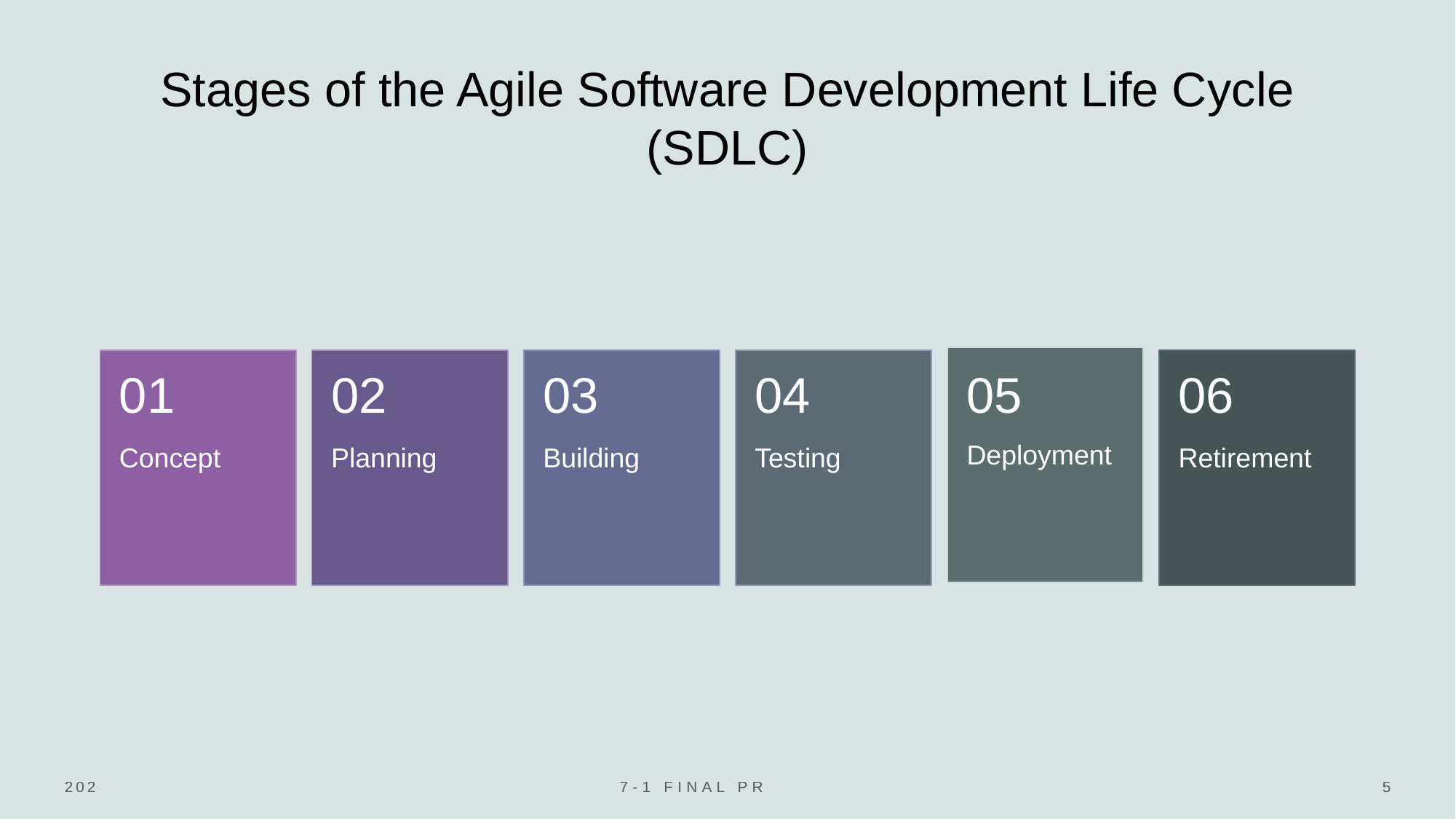

# Stages of the Agile Software Development Life Cycle (SDLC)
Concept
01
Planning
02
Building
03
Testing
04
Deployment
05
Retirement
06
2023
7-1 final project
5